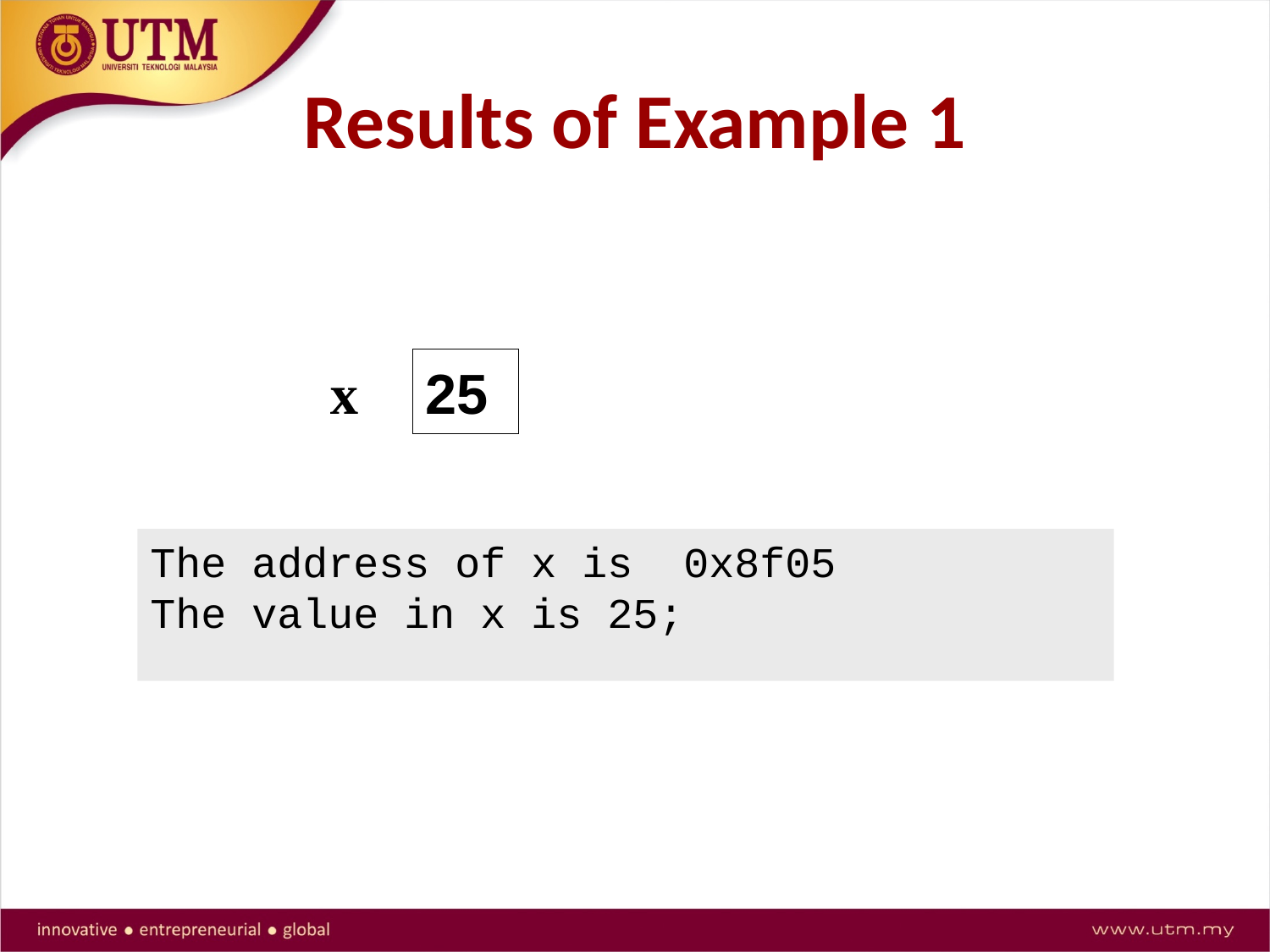

# Results of Example 1
x
25
The address of x is  0x8f05
The value in x is 25;